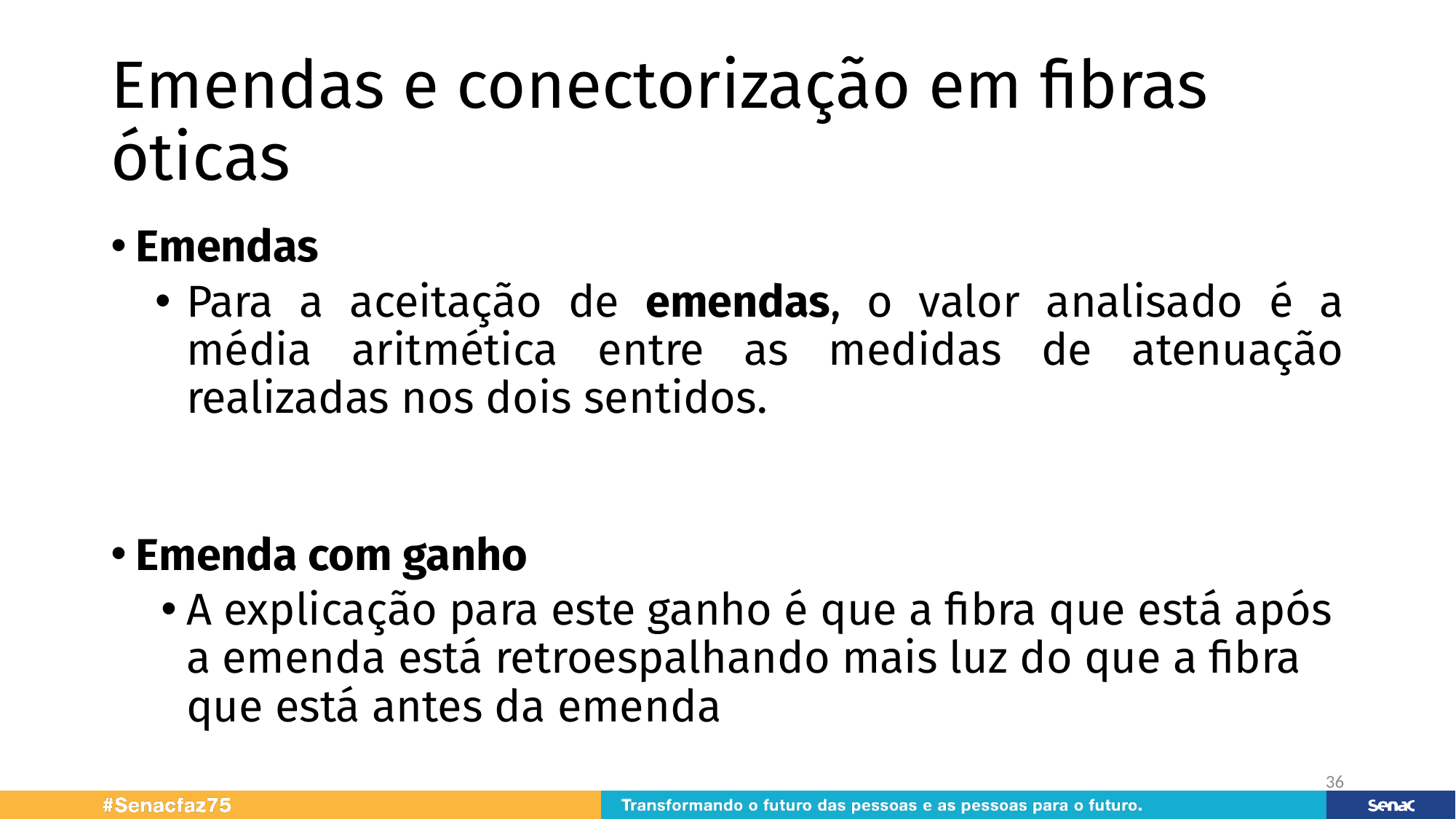

# Emendas e conectorização em fibras óticas
Emendas
Para a aceitação de emendas, o valor analisado é a média aritmética entre as medidas de atenuação realizadas nos dois sentidos.

Emenda com ganho
A explicação para este ganho é que a fibra que está após a emenda está retroespalhando mais luz do que a fibra que está antes da emenda
36